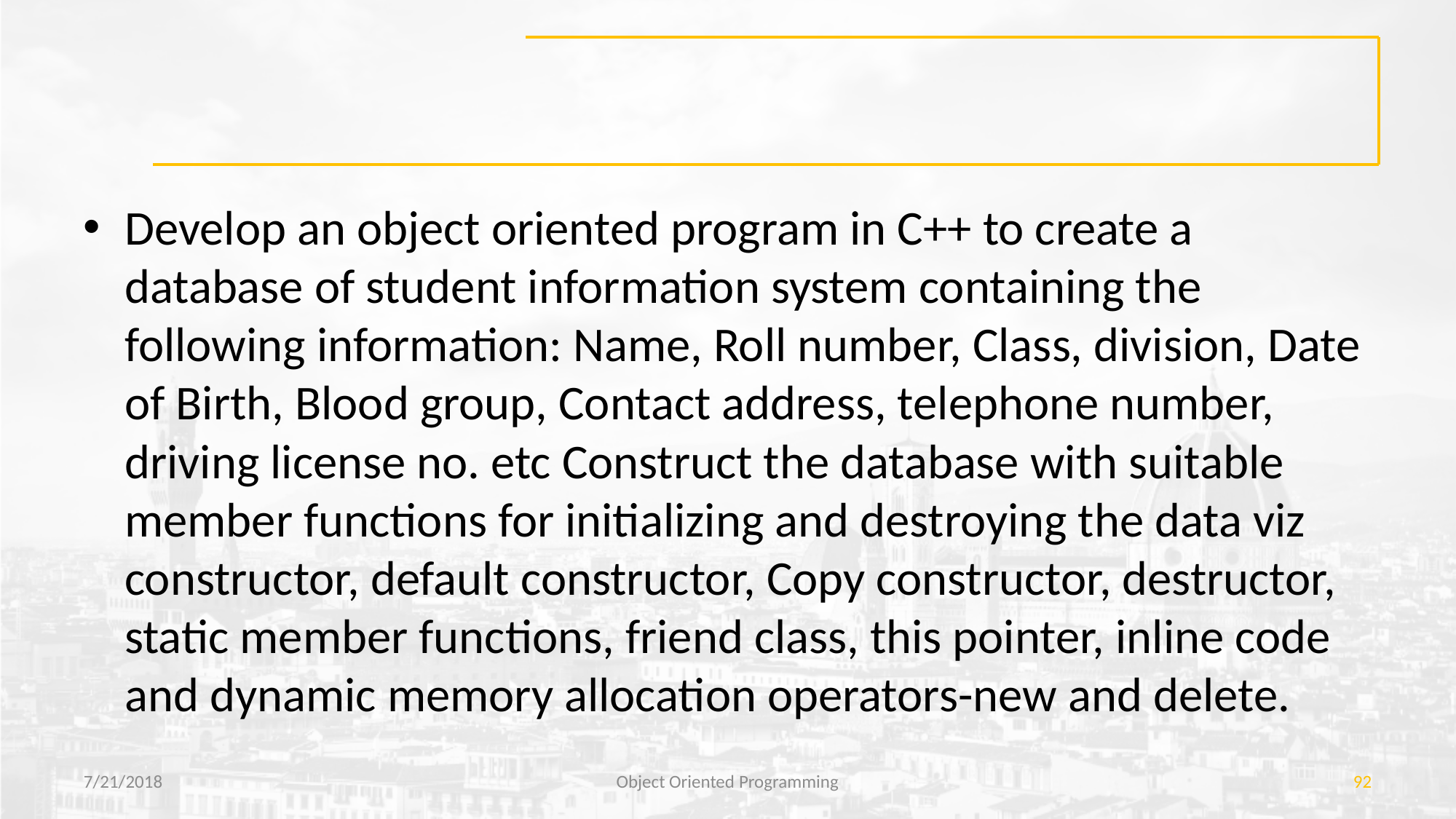

#
Develop an object oriented program in C++ to create a database of student information system containing the following information: Name, Roll number, Class, division, Date of Birth, Blood group, Contact address, telephone number, driving license no. etc Construct the database with suitable member functions for initializing and destroying the data viz constructor, default constructor, Copy constructor, destructor, static member functions, friend class, this pointer, inline code and dynamic memory allocation operators-new and delete.

7/21/2018
Object Oriented Programming
92